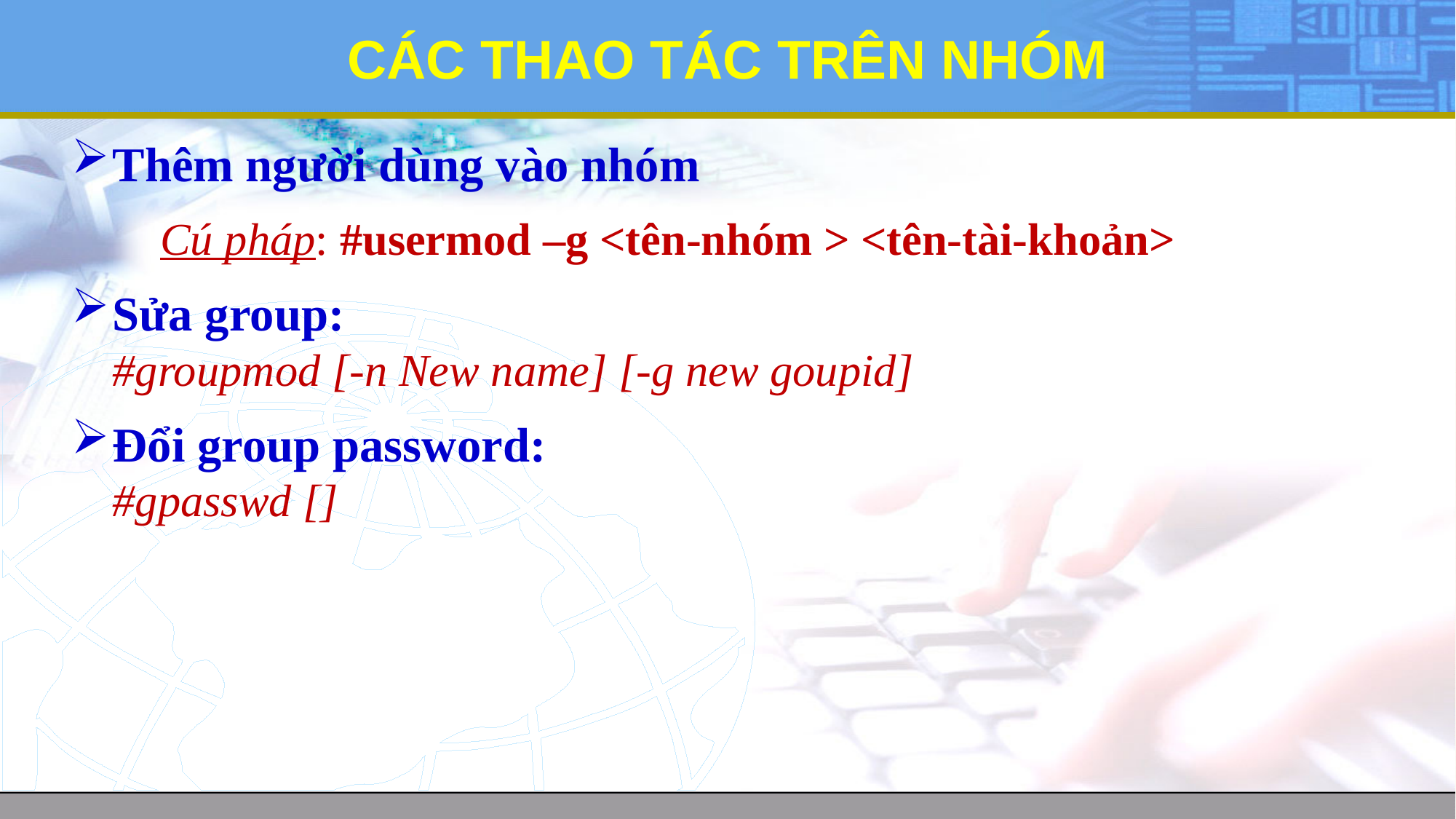

# CÁC THAO TÁC TRÊN NHÓM
Thêm người dùng vào nhóm
	Cú pháp: #usermod –g <tên-nhóm > <tên-tài-khoản>
Sửa group:
#groupmod [-n New name] [-g new goupid]​
Đổi group password:
#gpasswd []​